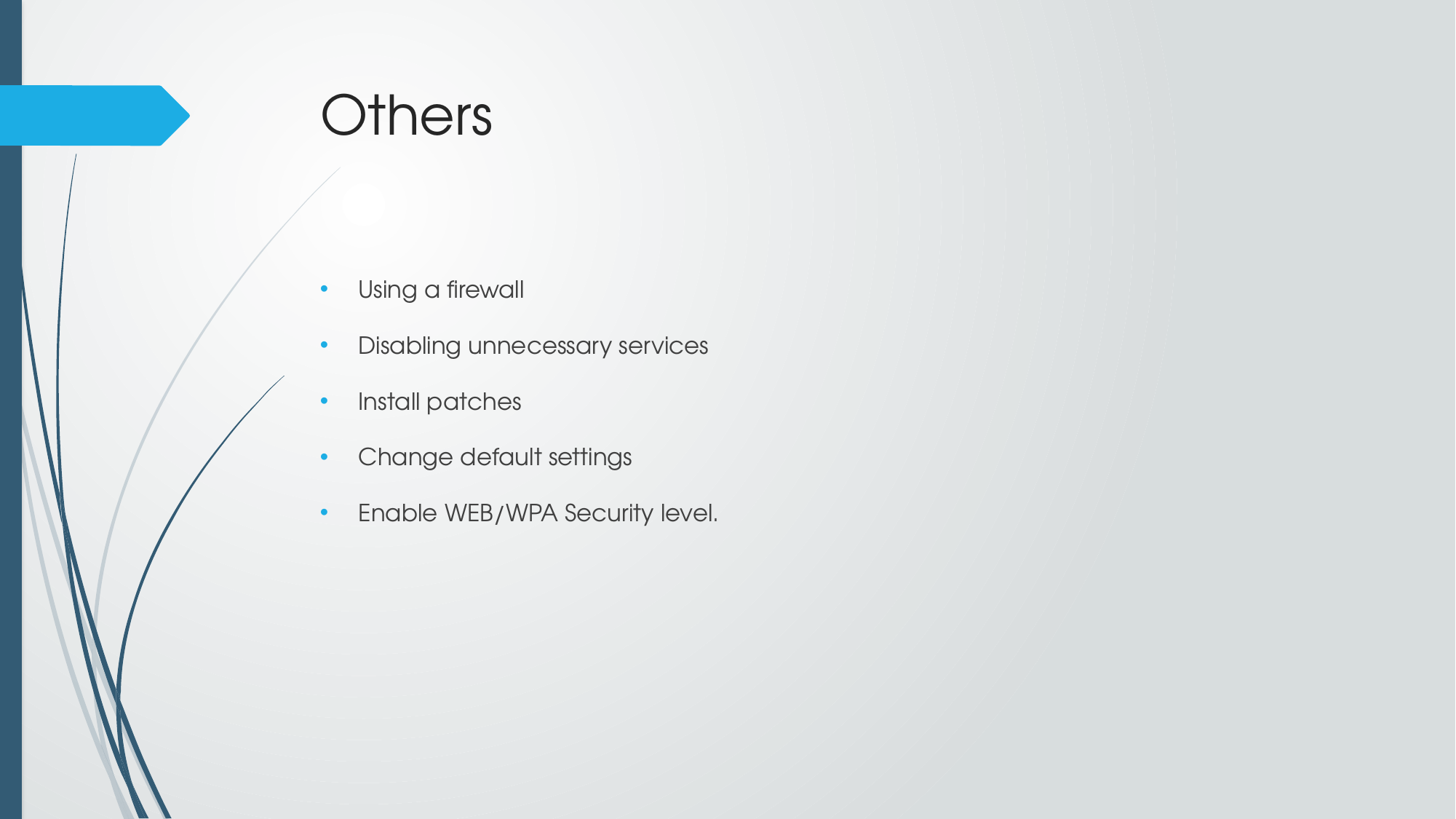

# Others
Using a firewall
Disabling unnecessary services
Install patches
Change default settings
Enable WEB/WPA Security level.